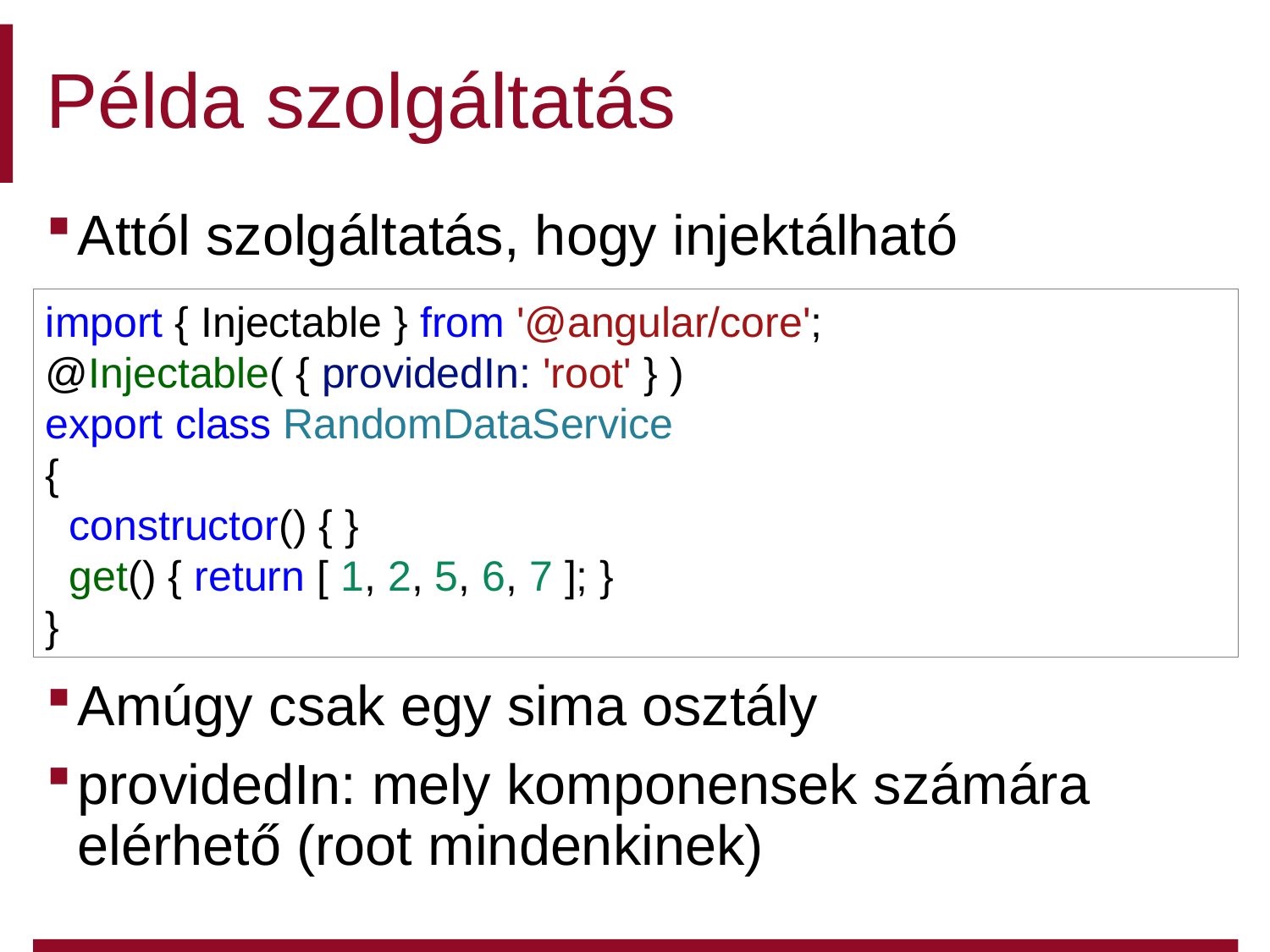

# Példa szolgáltatás
Attól szolgáltatás, hogy injektálható

Amúgy csak egy sima osztály
providedIn: mely komponensek számára elérhető (root mindenkinek)
import { Injectable } from '@angular/core';
@Injectable( { providedIn: 'root' } )
export class RandomDataService
{
  constructor() { }
  get() { return [ 1, 2, 5, 6, 7 ]; }
}